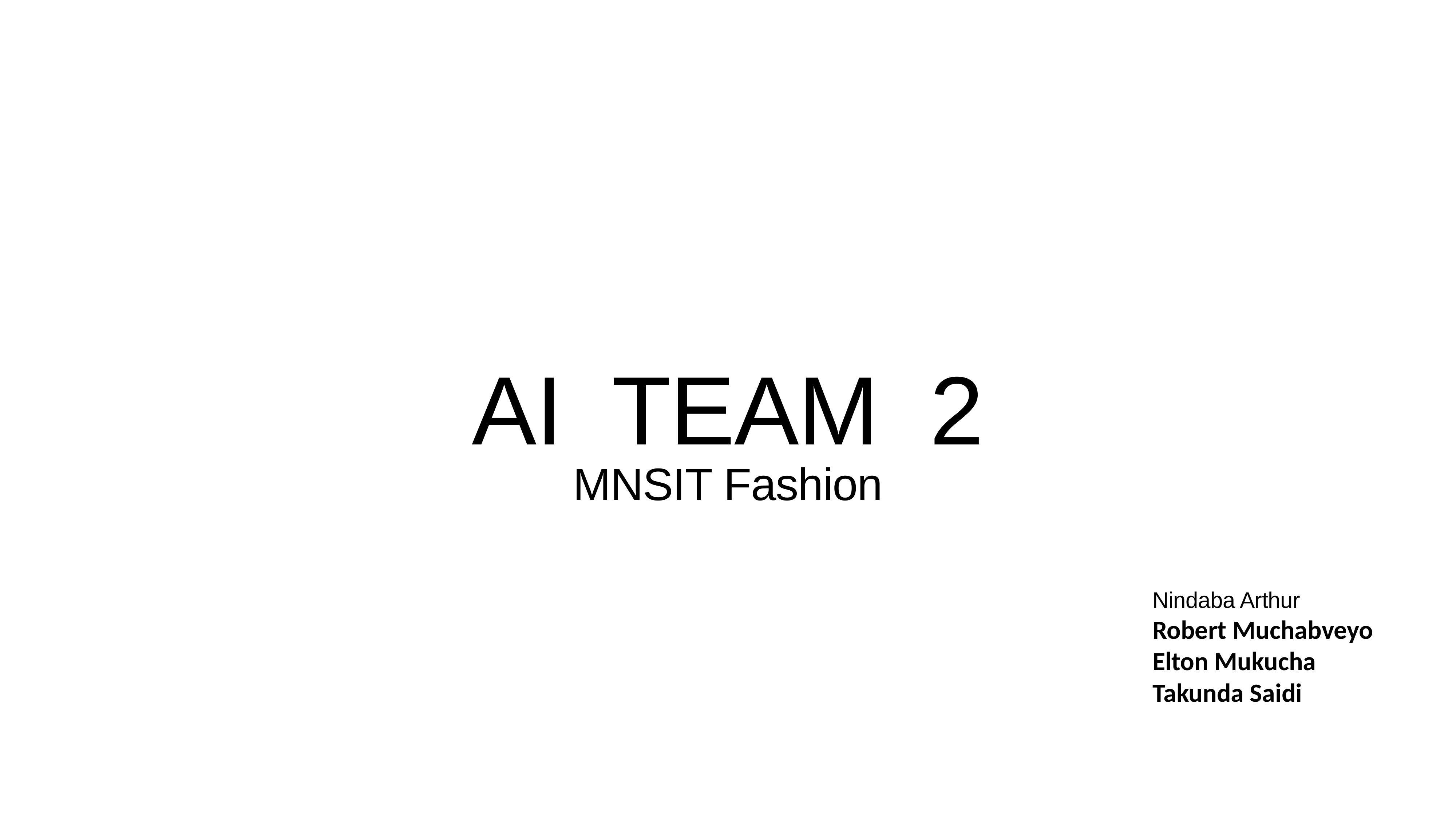

# AI  TEAM  2
MNSIT Fashion
Nindaba Arthur
Robert Muchabveyo
Elton Mukucha
Takunda Saidi